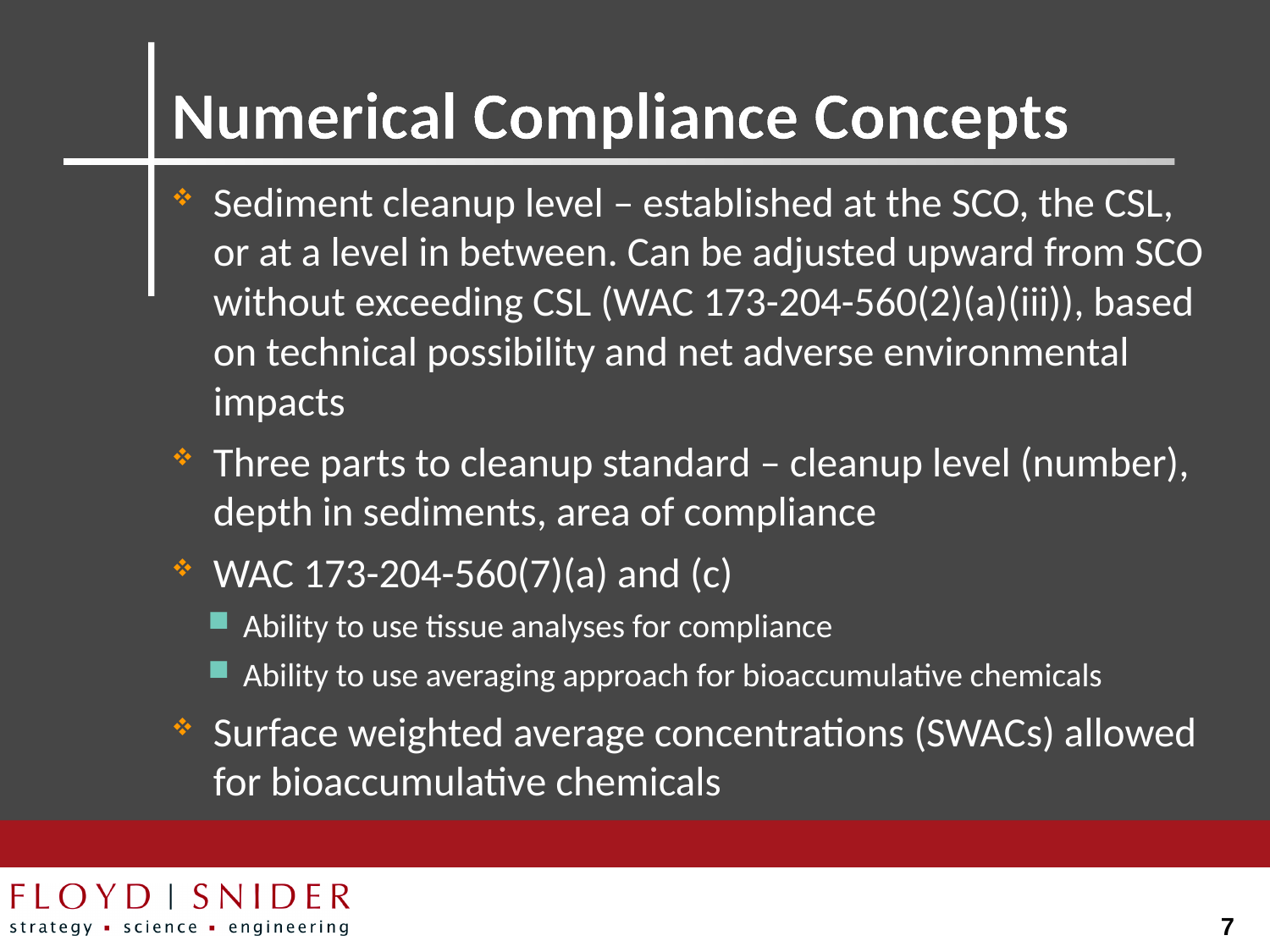

# Numerical Compliance Concepts
Sediment cleanup level – established at the SCO, the CSL, or at a level in between. Can be adjusted upward from SCO without exceeding CSL (WAC 173-204-560(2)(a)(iii)), based on technical possibility and net adverse environmental impacts
Three parts to cleanup standard – cleanup level (number), depth in sediments, area of compliance
WAC 173-204-560(7)(a) and (c)
Ability to use tissue analyses for compliance
Ability to use averaging approach for bioaccumulative chemicals
Surface weighted average concentrations (SWACs) allowed for bioaccumulative chemicals

7